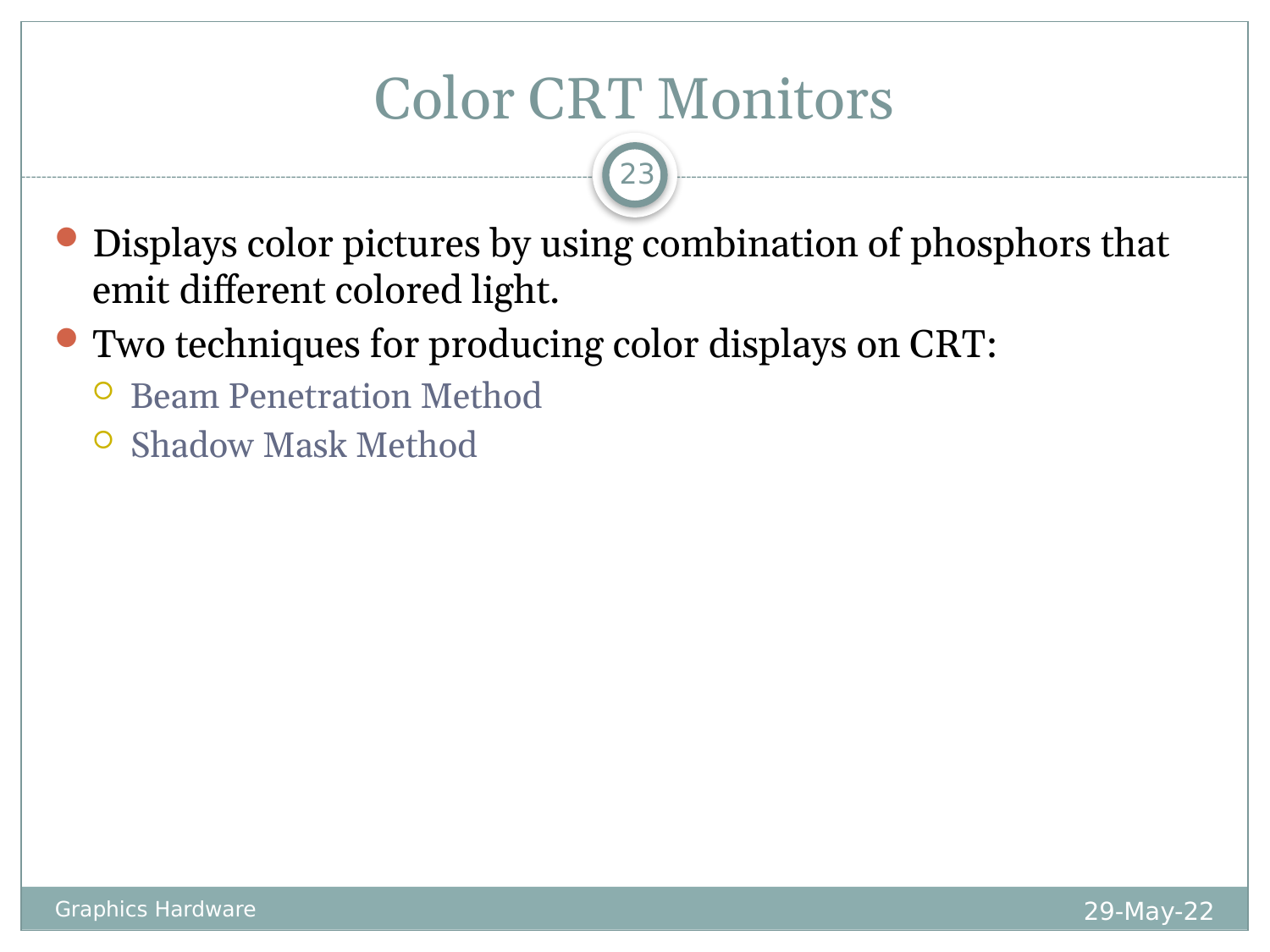

# Color CRT Monitors
23
Displays color pictures by using combination of phosphors that emit different colored light.
Two techniques for producing color displays on CRT:
Beam Penetration Method
Shadow Mask Method
29-May-22
Graphics Hardware